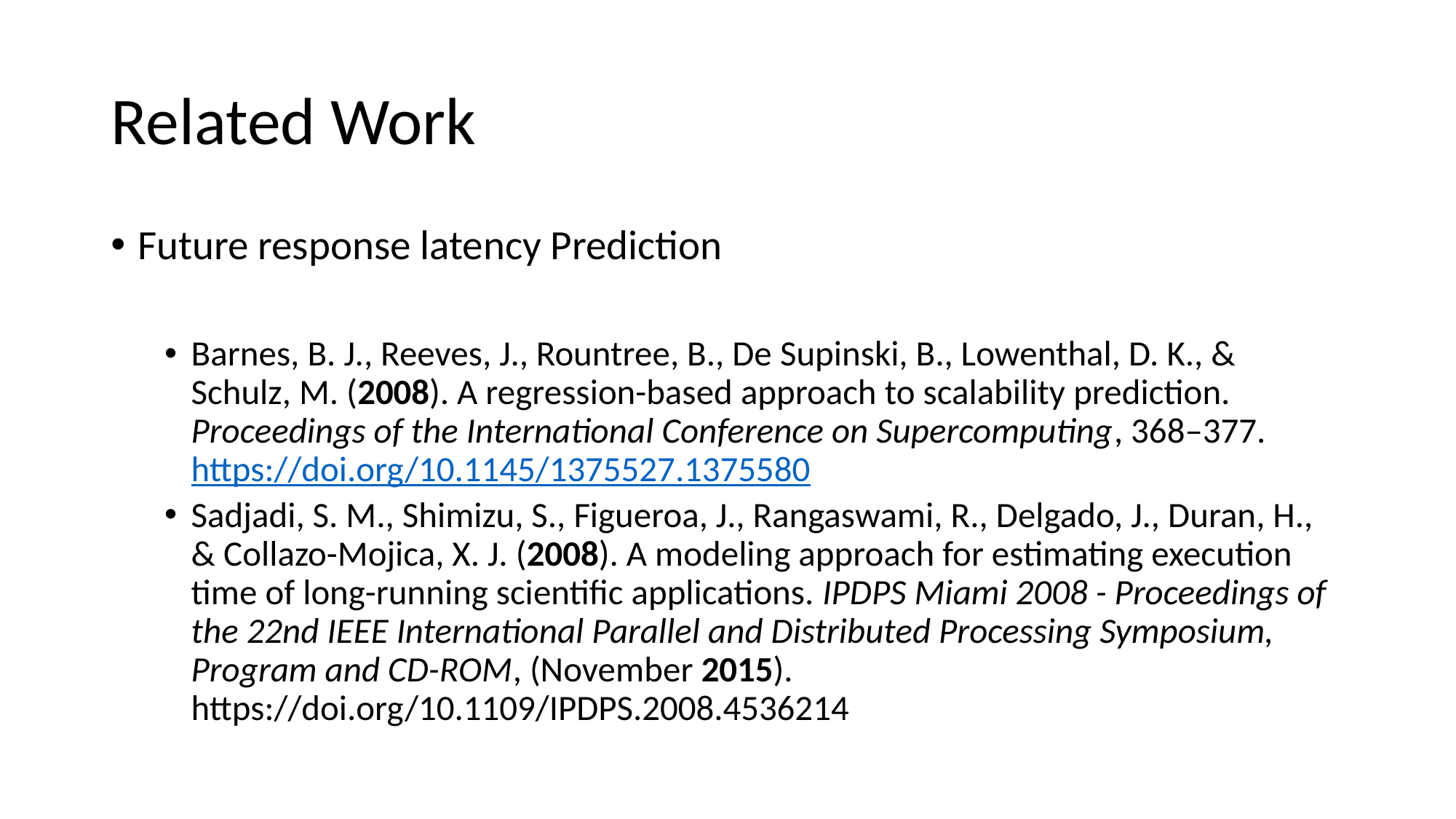

# Related Work
Future response latency Prediction

Barnes, B. J., Reeves, J., Rountree, B., De Supinski, B., Lowenthal, D. K., & Schulz, M. (2008). A regression-based approach to scalability prediction. Proceedings of the International Conference on Supercomputing, 368–377. https://doi.org/10.1145/1375527.1375580
Sadjadi, S. M., Shimizu, S., Figueroa, J., Rangaswami, R., Delgado, J., Duran, H., & Collazo-Mojica, X. J. (2008). A modeling approach for estimating execution time of long-running scientific applications. IPDPS Miami 2008 - Proceedings of the 22nd IEEE International Parallel and Distributed Processing Symposium, Program and CD-ROM, (November 2015). https://doi.org/10.1109/IPDPS.2008.4536214